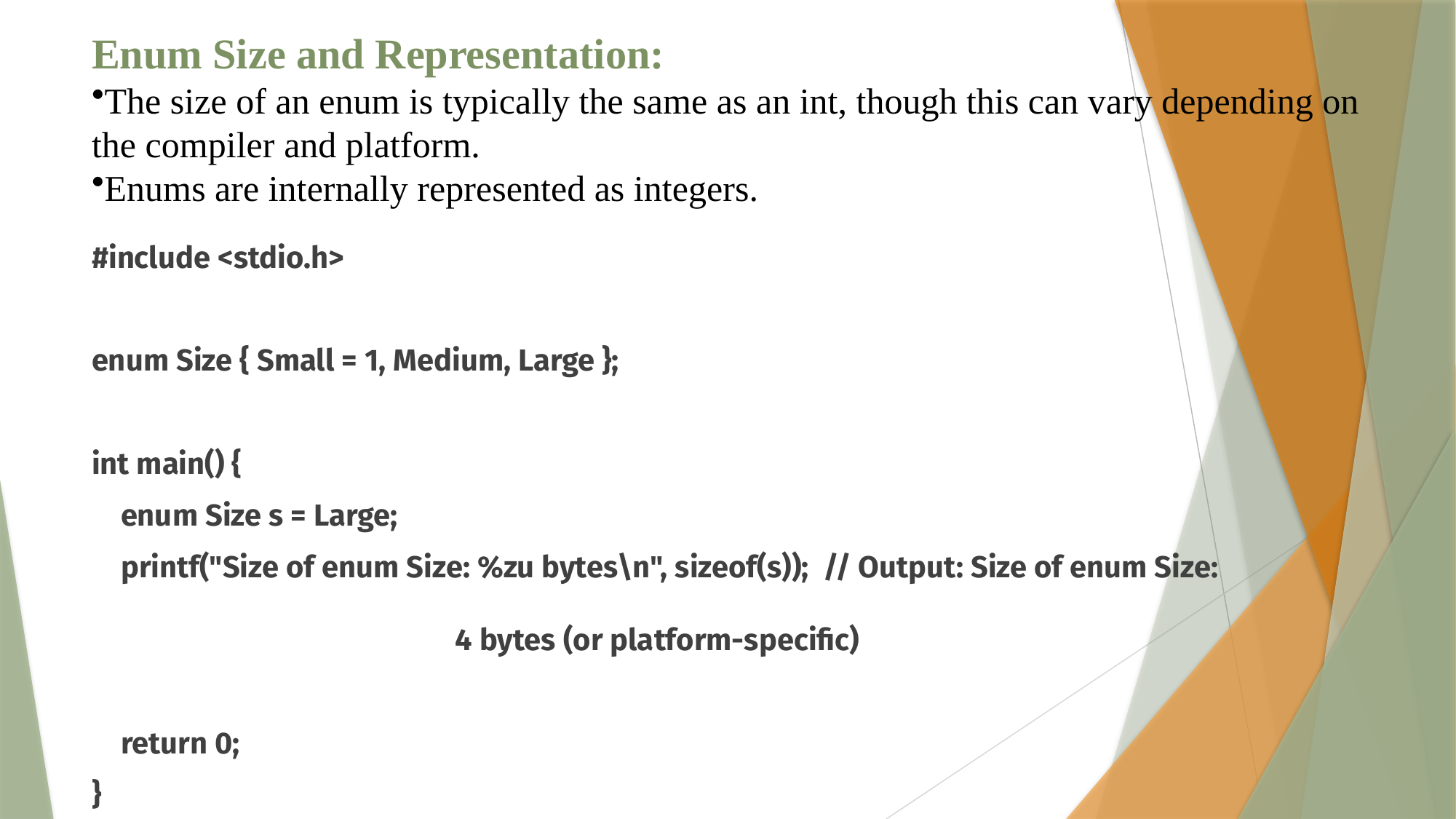

# Enum Size and Representation:
The size of an enum is typically the same as an int, though this can vary depending on the compiler and platform.
Enums are internally represented as integers.
#include <stdio.h>

enum Size { Small = 1, Medium, Large };

int main() {
    enum Size s = Large;
    printf("Size of enum Size: %zu bytes\n", sizeof(s));  // Output: Size of enum Size: 																	     4 bytes (or platform-specific)

    return 0;
}